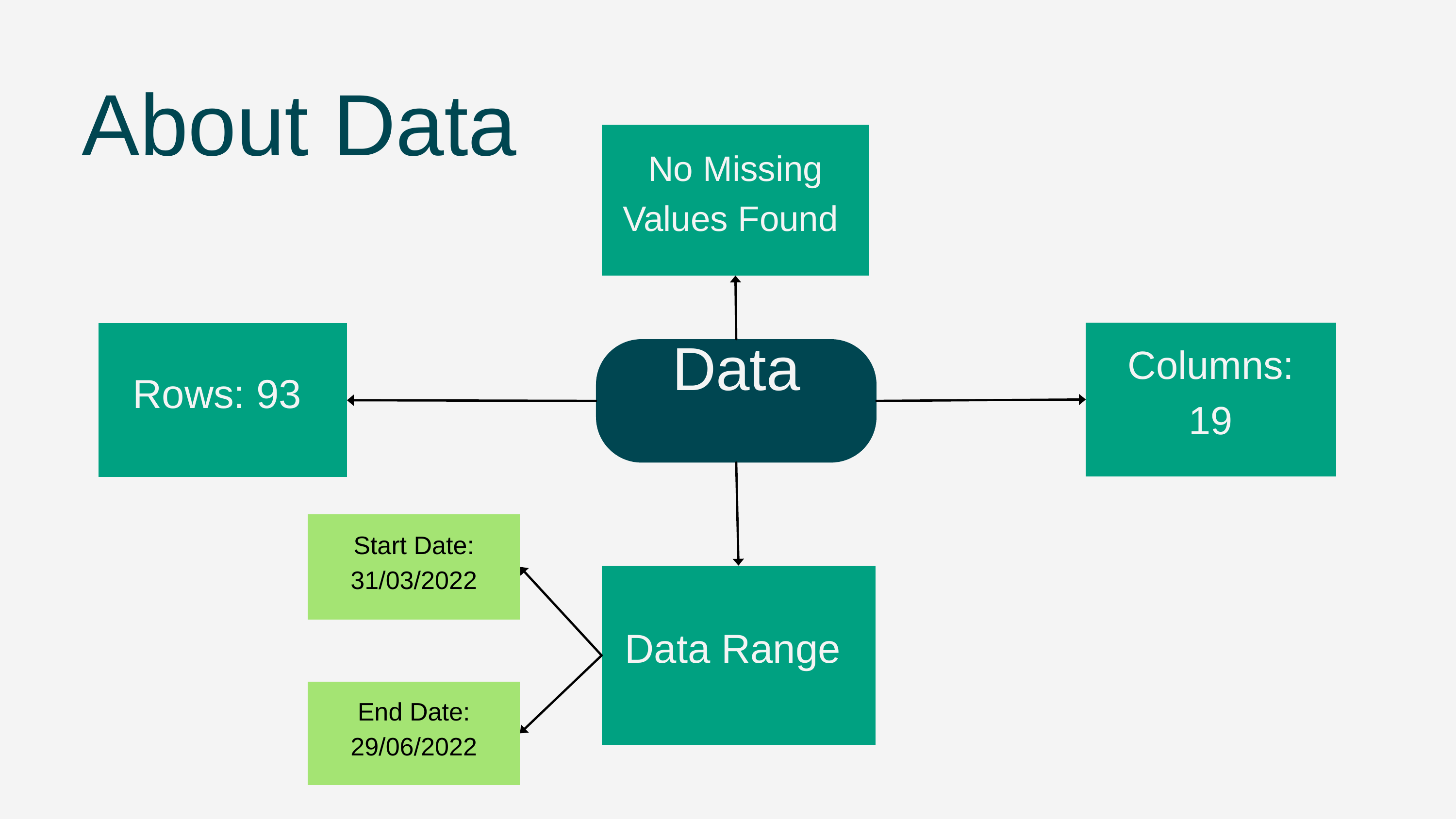

About Data

No Missing Values Found

Columns: 19

Rows: 93

Data

Start Date: 31/03/2022

Data Range

End Date:
29/06/2022